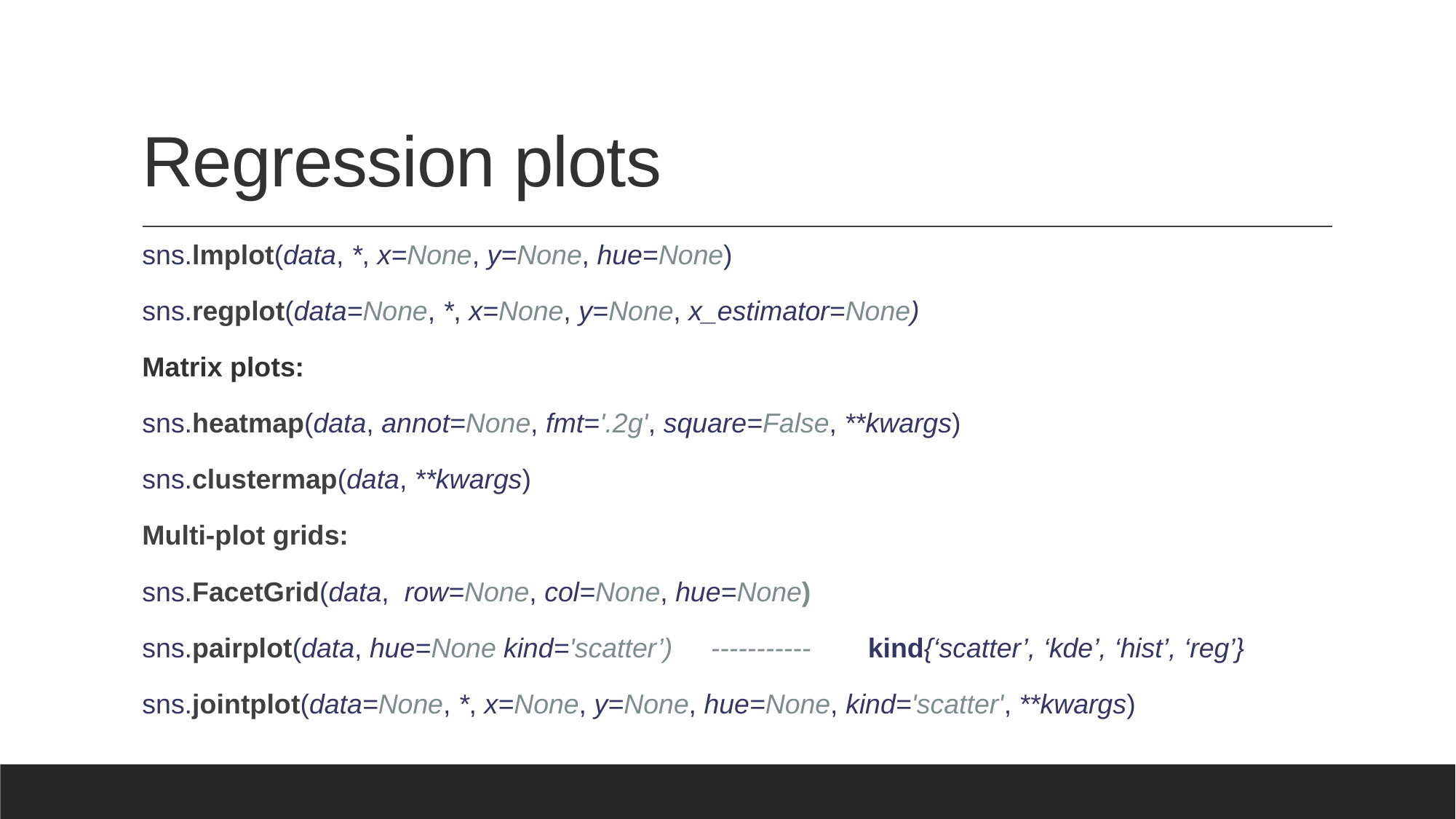

# Regression plots
sns.lmplot(data, *, x=None, y=None, hue=None)
sns.regplot(data=None, *, x=None, y=None, x_estimator=None)
Matrix plots:
sns.heatmap(data, annot=None, fmt='.2g', square=False, **kwargs)
sns.clustermap(data, **kwargs)
Multi-plot grids:
sns.FacetGrid(data,  row=None, col=None, hue=None)
sns.pairplot(data, hue=None kind='scatter’)     -----------	kind{‘scatter’, ‘kde’, ‘hist’, ‘reg’}
sns.jointplot(data=None, *, x=None, y=None, hue=None, kind='scatter', **kwargs)